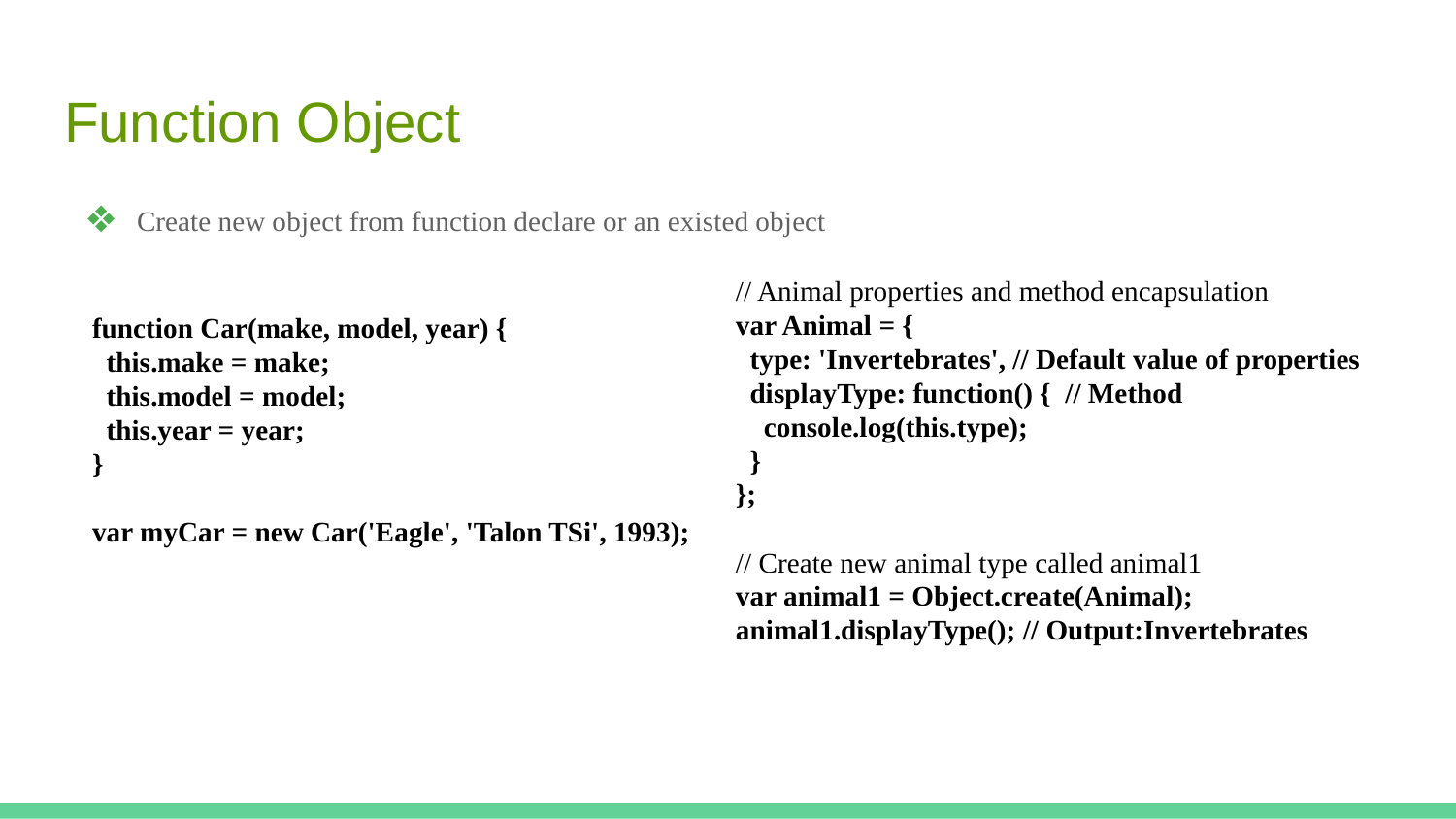

# Function Object
Create new object from function declare or an existed object
// Animal properties and method encapsulation
var Animal = {
  type: 'Invertebrates', // Default value of properties
  displayType: function() {  // Method
    console.log(this.type);
  }
};

// Create new animal type called animal1
var animal1 = Object.create(Animal);
animal1.displayType(); // Output:Invertebrates

function Car(make, model, year) {
  this.make = make;
  this.model = model;
  this.year = year;
}

var myCar = new Car('Eagle', 'Talon TSi', 1993);